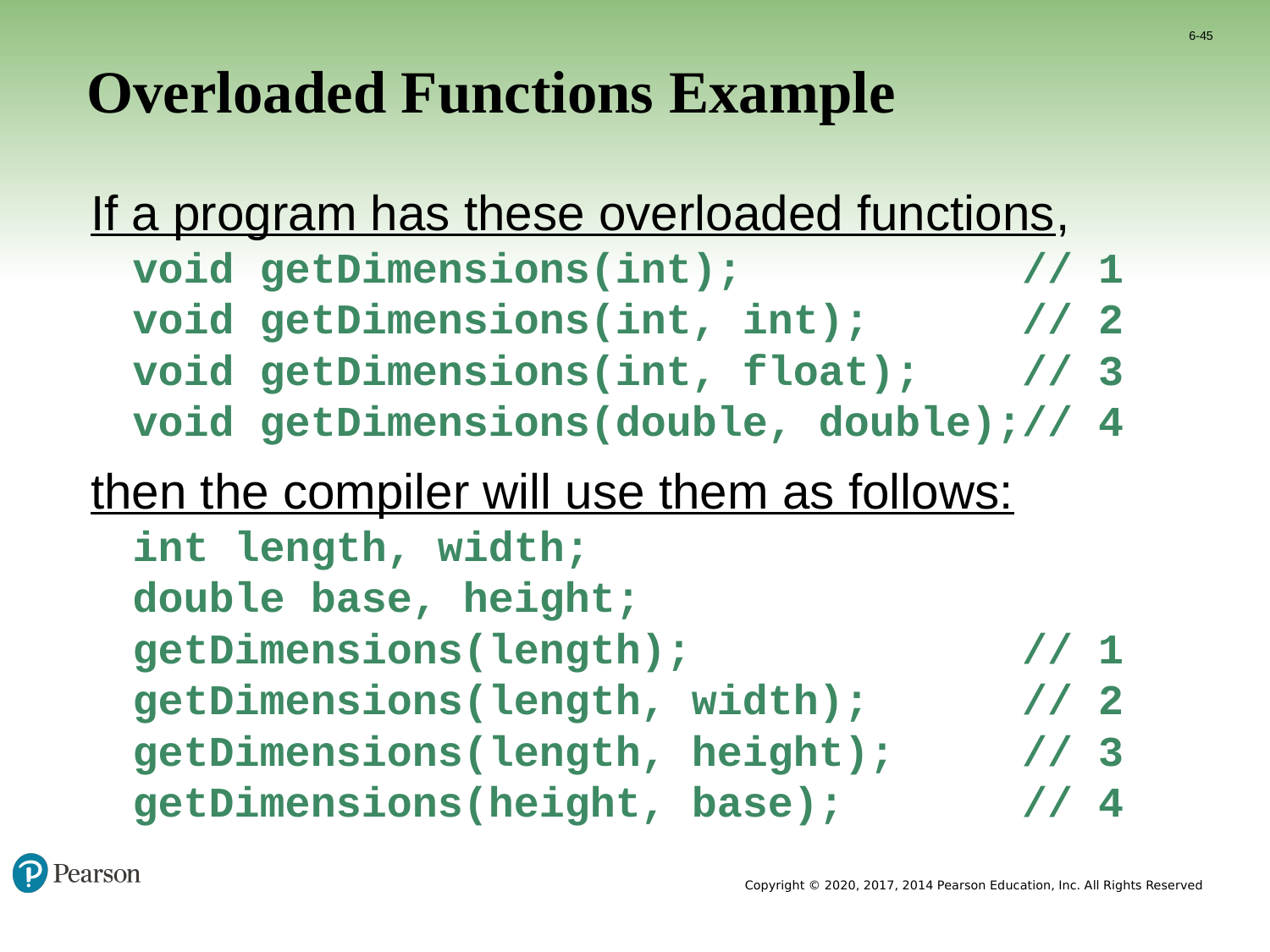

# Overloaded Functions Example
6-45
	If a program has these overloaded functions,
void getDimensions(int);           // 1
void getDimensions(int, int);      // 2
void getDimensions(int, float);    // 3
void getDimensions(double, double);// 4
	then the compiler will use them as follows:
int length, width;
double base, height;
getDimensions(length);             // 1
getDimensions(length, width);      // 2
getDimensions(length, height);     // 3
getDimensions(height, base);       // 4